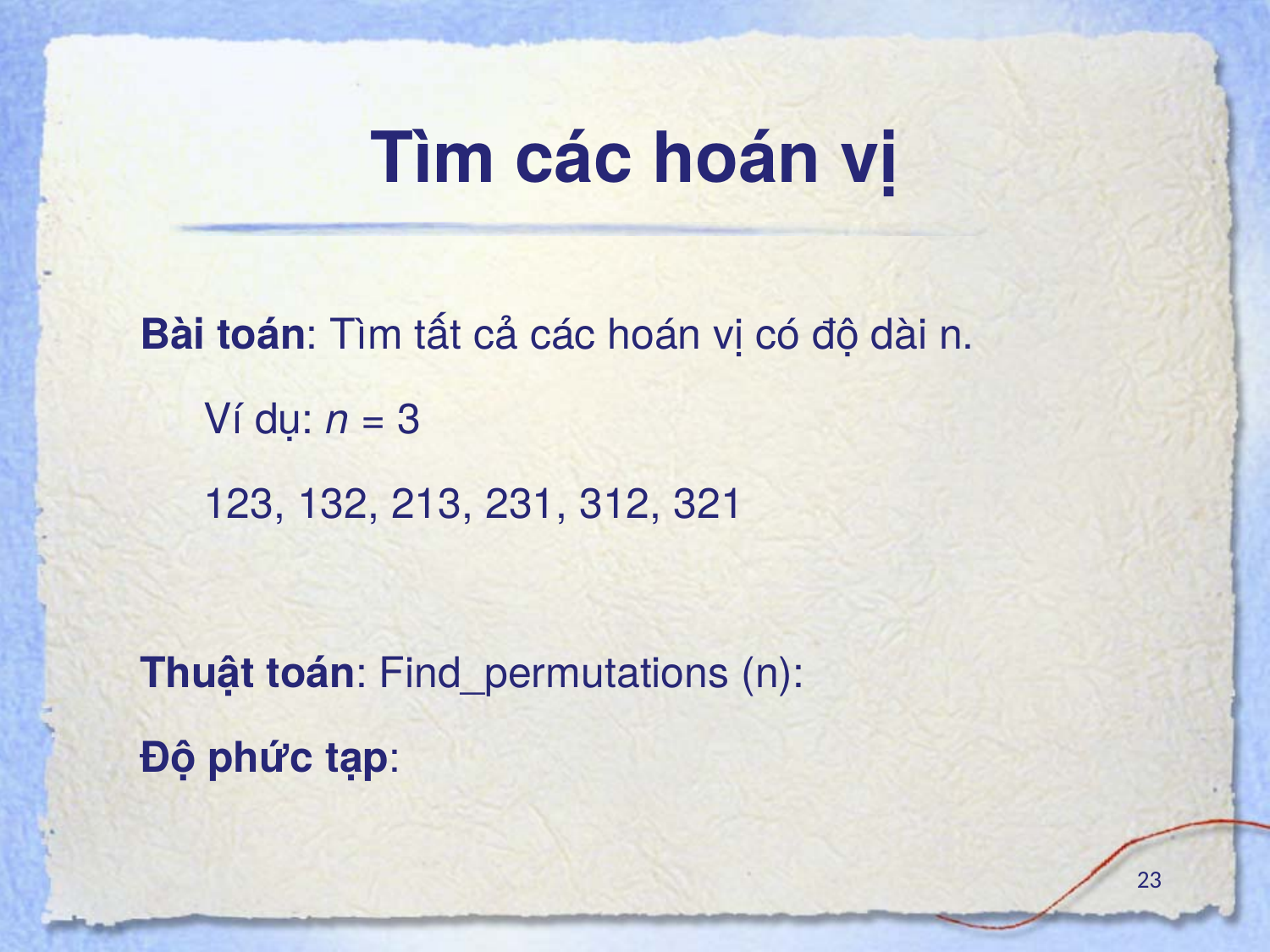

# Tìm các hoán vị
Bài toán: Tìm tất cả các hoán vị có độ dài n.
	Ví dụ: n = 3
	123, 132, 213, 231, 312, 321

Thuật toán: Find_permutations (n):
Độ phức tạp:

23